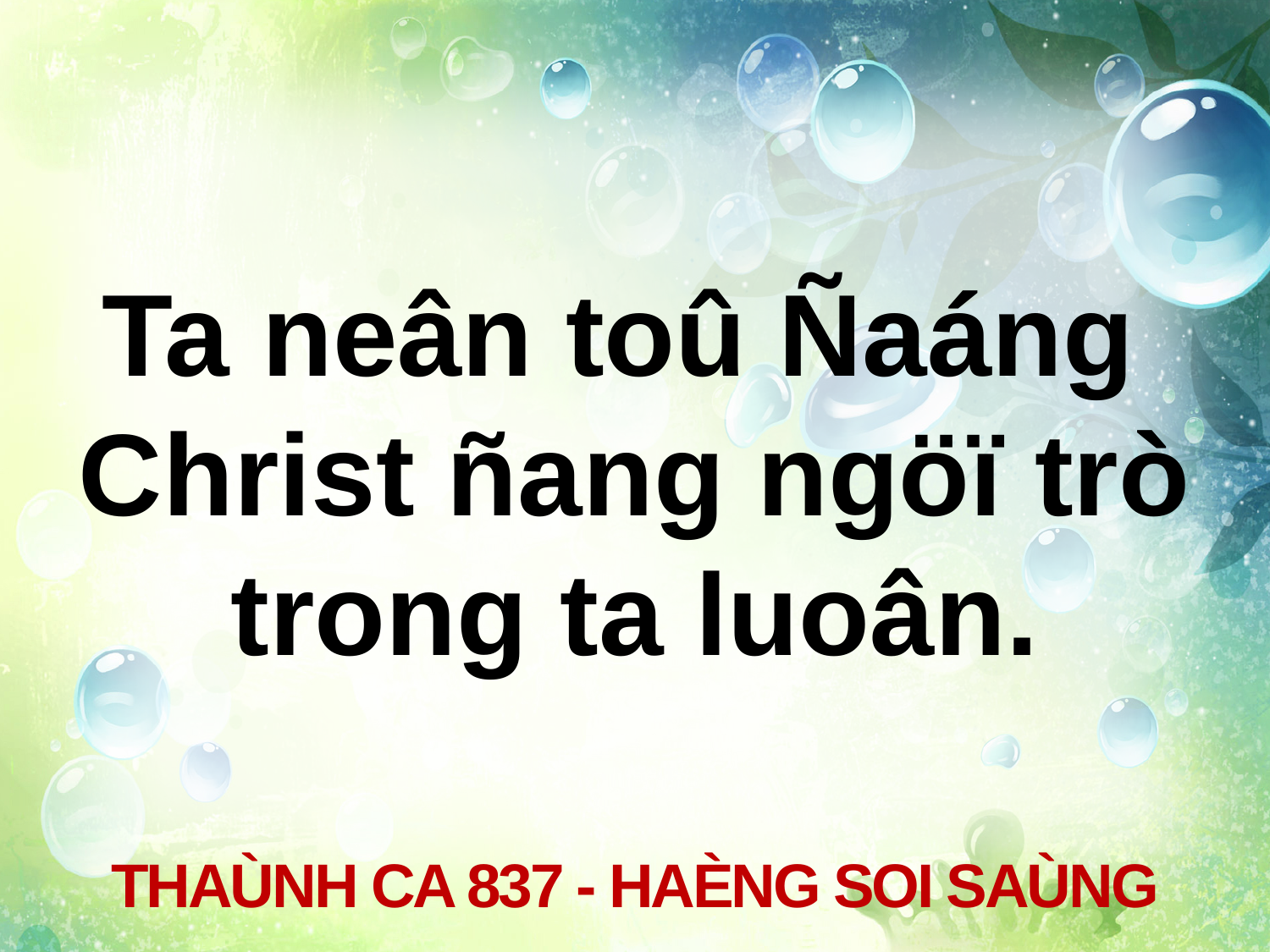

Ta neân toû Ñaáng
Christ ñang ngöï trò trong ta luoân.
THAÙNH CA 837 - HAÈNG SOI SAÙNG